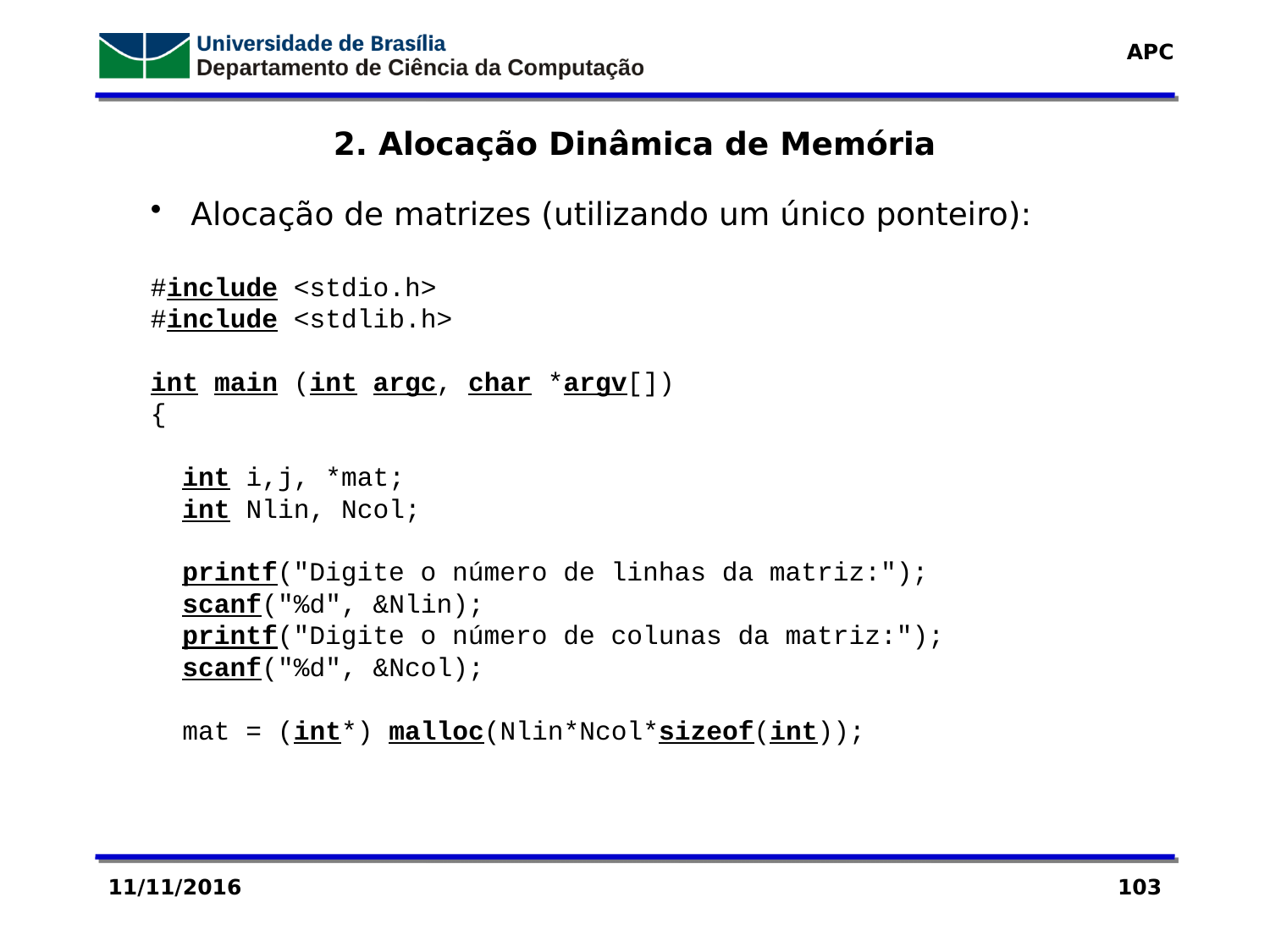

2. Alocação Dinâmica de Memória
 Alocação de matrizes (utilizando um único ponteiro):

#include <stdio.h>
#include <stdlib.h>

int main (int argc, char *argv[])
{

  int i,j, *mat;
  int Nlin, Ncol;

  printf("Digite o número de linhas da matriz:");
  scanf("%d", &Nlin);
  printf("Digite o número de colunas da matriz:");
  scanf("%d", &Ncol);

  mat = (int*) malloc(Nlin*Ncol*sizeof(int));

11/11/2016
103